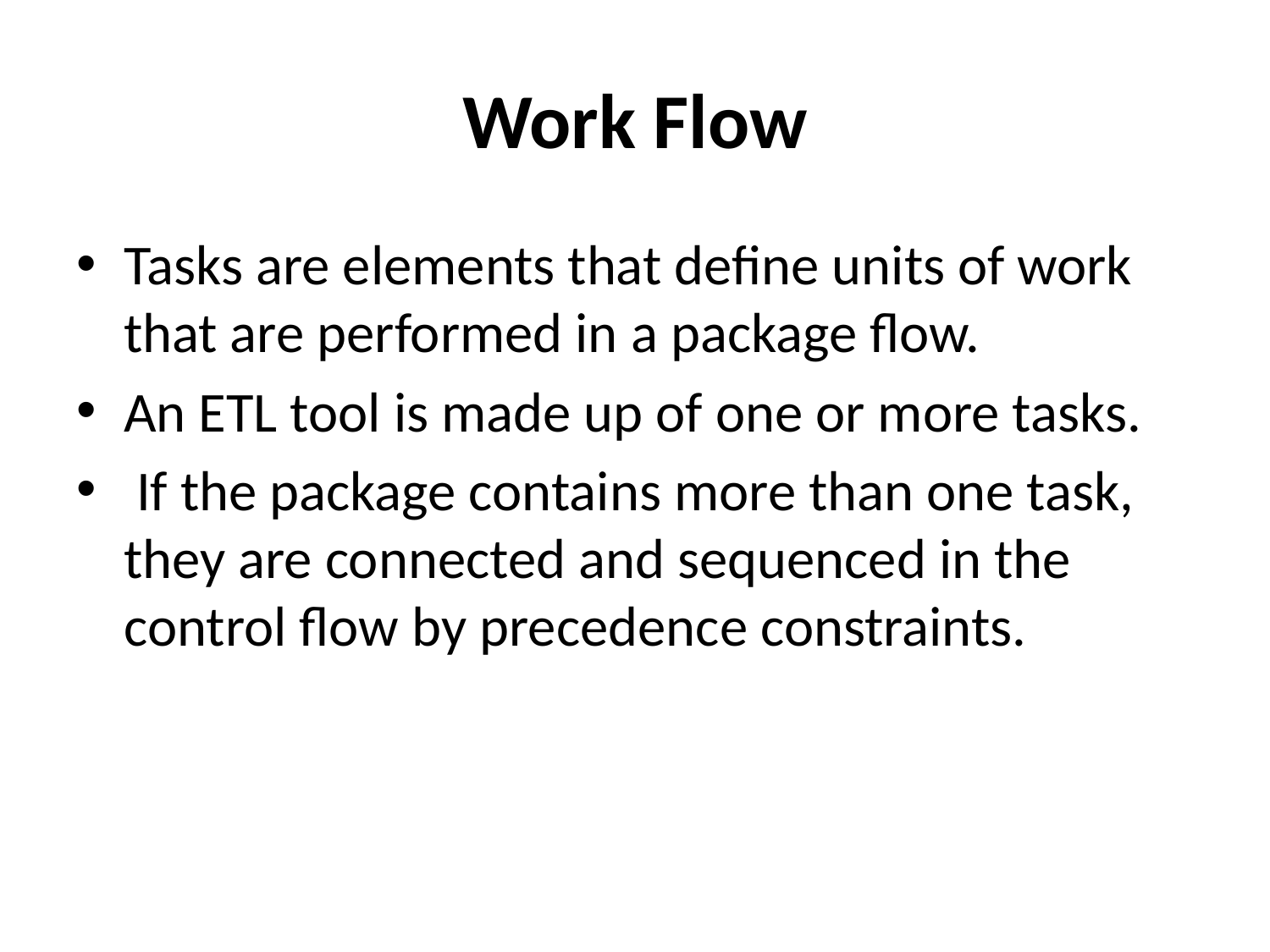

# Work Flow
Tasks are elements that define units of work that are performed in a package flow.
An ETL tool is made up of one or more tasks.
 If the package contains more than one task, they are connected and sequenced in the control flow by precedence constraints.